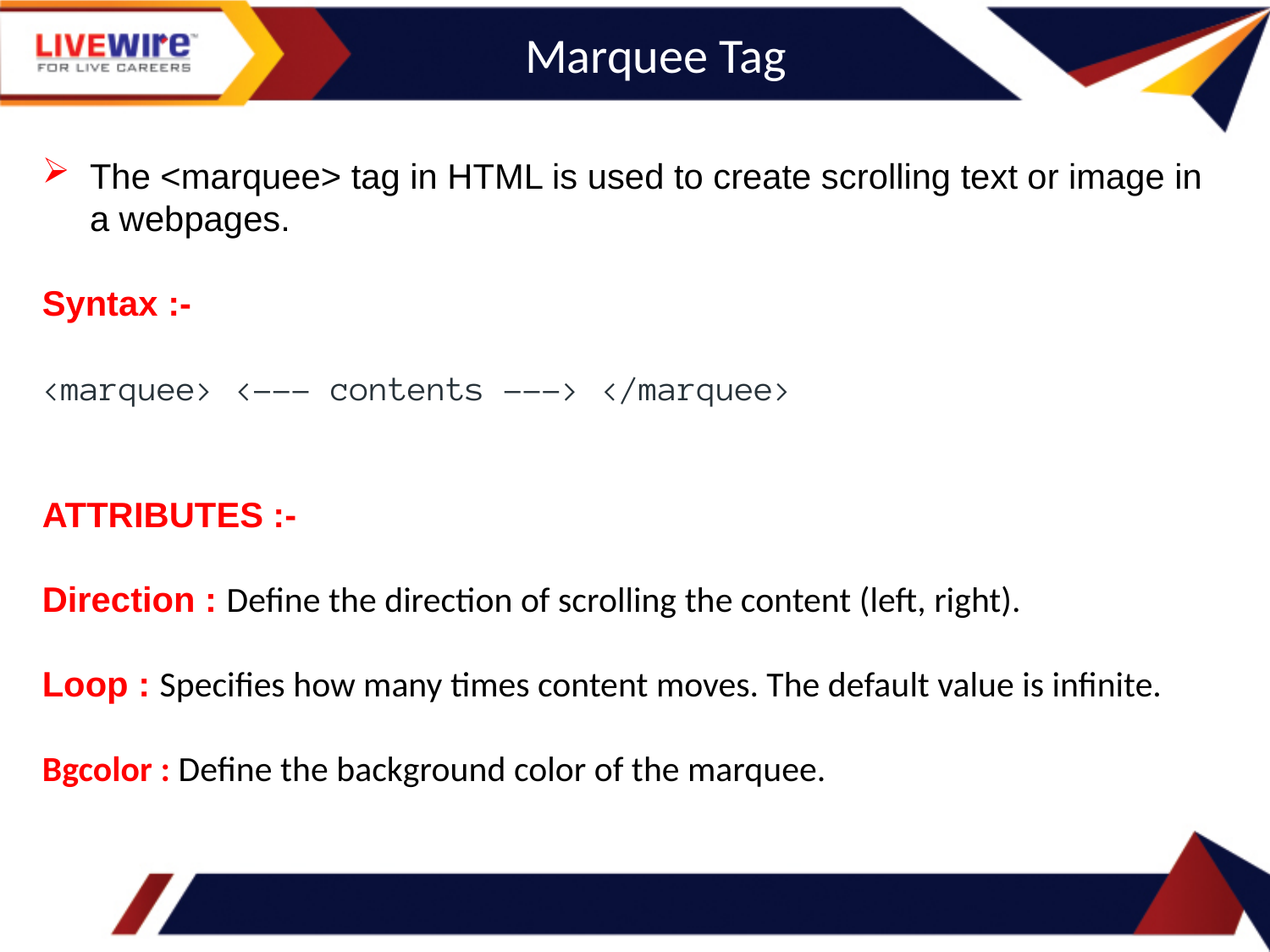

Marquee Tag

The <marquee> tag in HTML is used to create scrolling text or image in a webpages.

Syntax :-

<marquee> <--- contents ---> </marquee>

ATTRIBUTES :-

Direction : Define the direction of scrolling the content (left, right).

Loop : Specifies how many times content moves. The default value is infinite.

Bgcolor : Define the background color of the marquee.